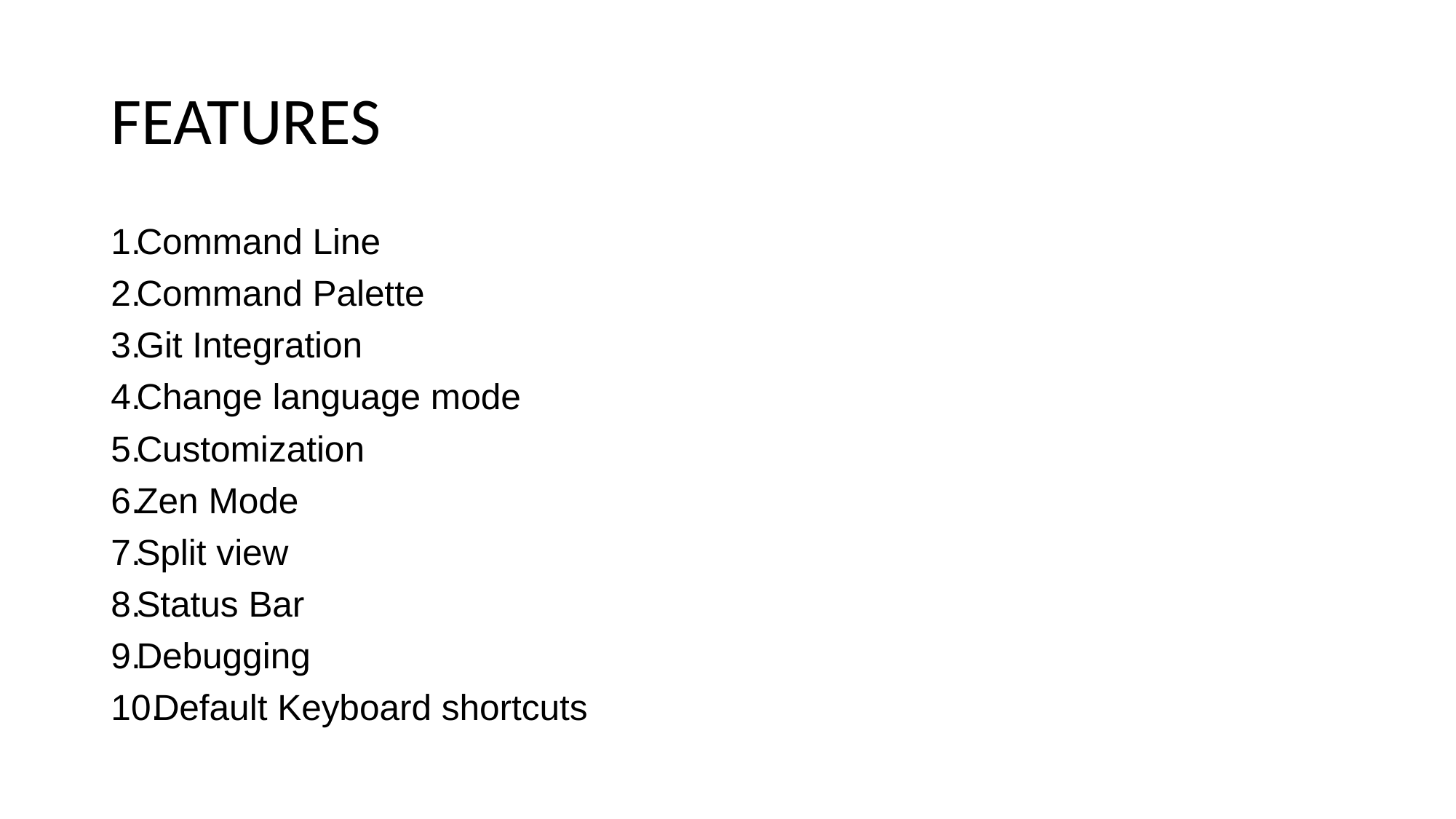

# FEATURES
Command Line
Command Palette
Git Integration
Change language mode
Customization
Zen Mode
Split view
Status Bar
Debugging
Default Keyboard shortcuts